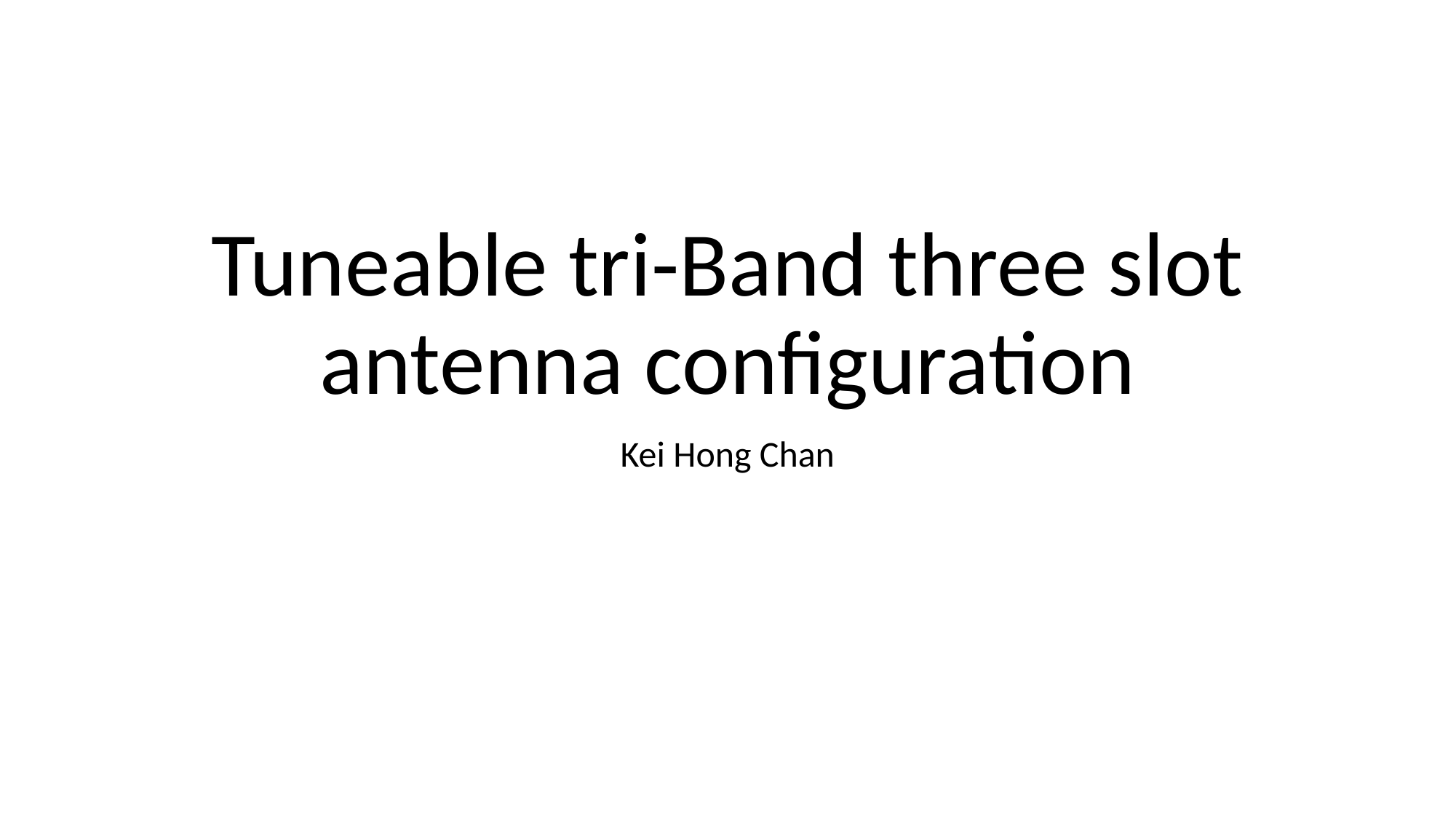

# Tuneable tri-Band three slot antenna configuration
Kei Hong Chan